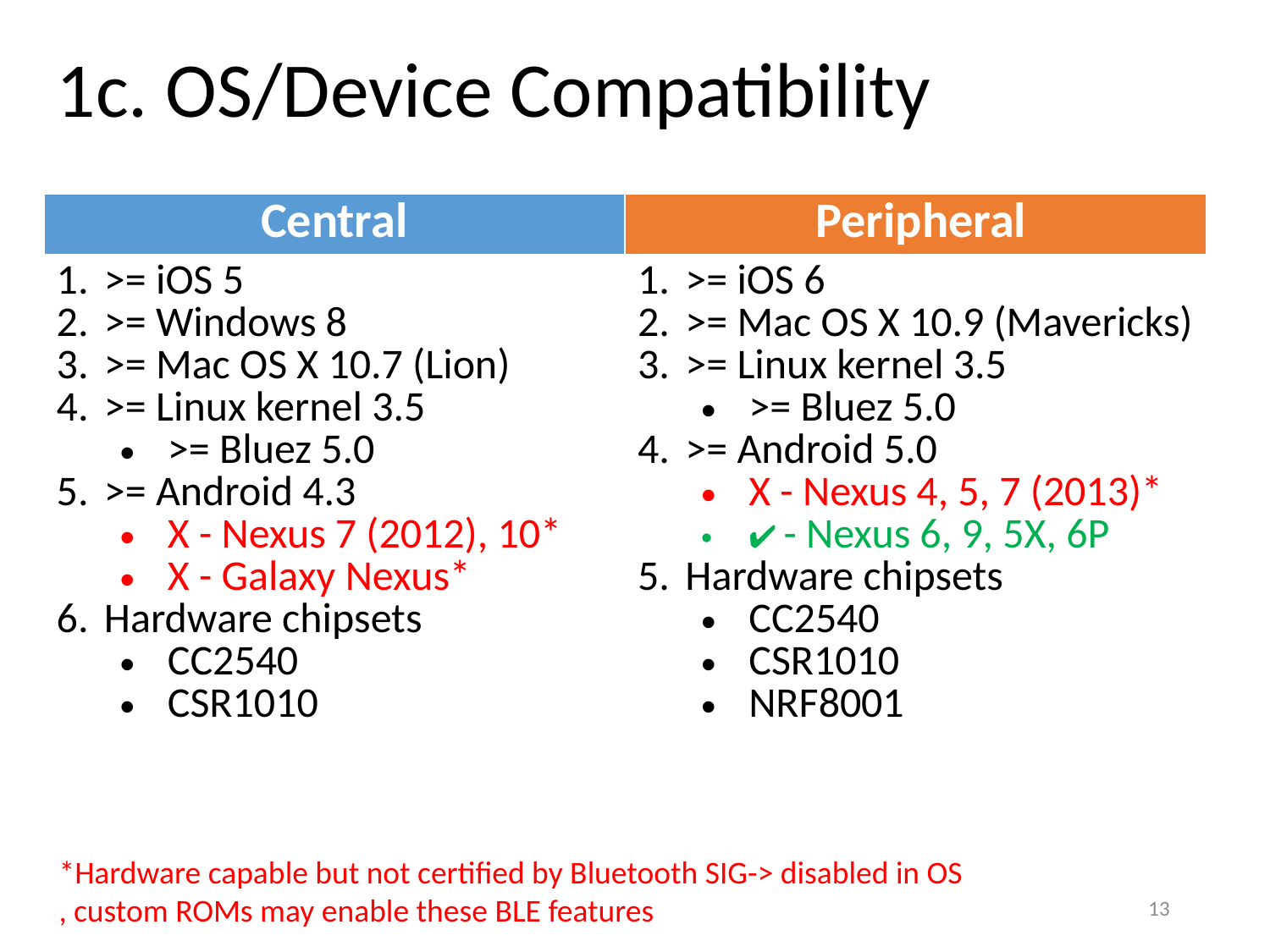

# 1c. OS/Device Compatibility
| Central | Peripheral |
| --- | --- |
| >= iOS 5 >= Windows 8 >= Mac OS X 10.7 (Lion) >= Linux kernel 3.5 >= Bluez 5.0 >= Android 4.3 X - Nexus 7 (2012), 10\* X - Galaxy Nexus\* Hardware chipsets CC2540 CSR1010 | >= iOS 6 >= Mac OS X 10.9 (Mavericks) >= Linux kernel 3.5 >= Bluez 5.0 >= Android 5.0 X - Nexus 4, 5, 7 (2013)\* ✔ - Nexus 6, 9, 5X, 6P Hardware chipsets CC2540 CSR1010 NRF8001 |
*Hardware capable but not certified by Bluetooth SIG-> disabled in OS
, custom ROMs may enable these BLE features
13